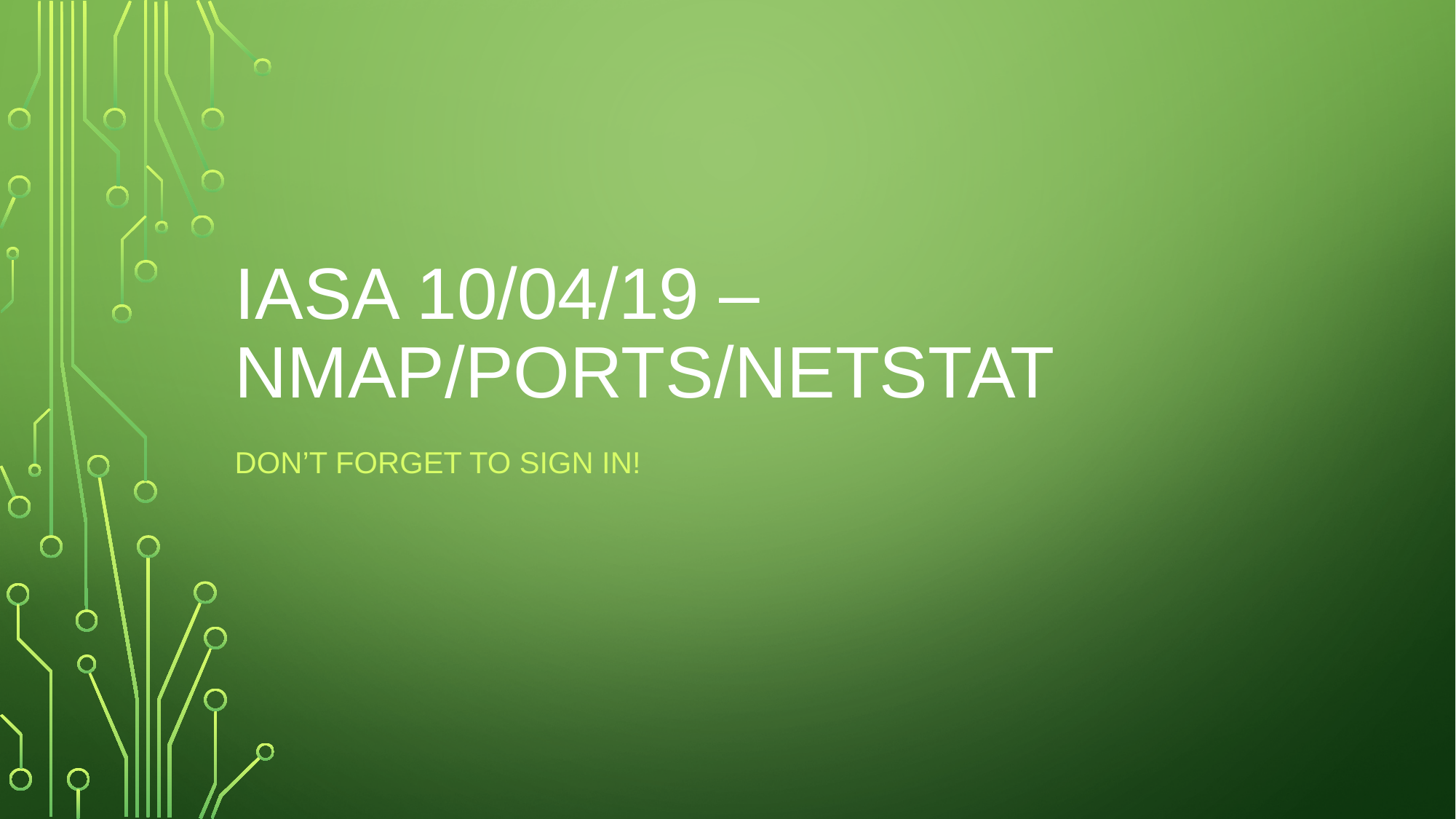

# IASA 10/04/19 – NMAP/ports/netstat
DON’T FORGET TO SIGN IN!